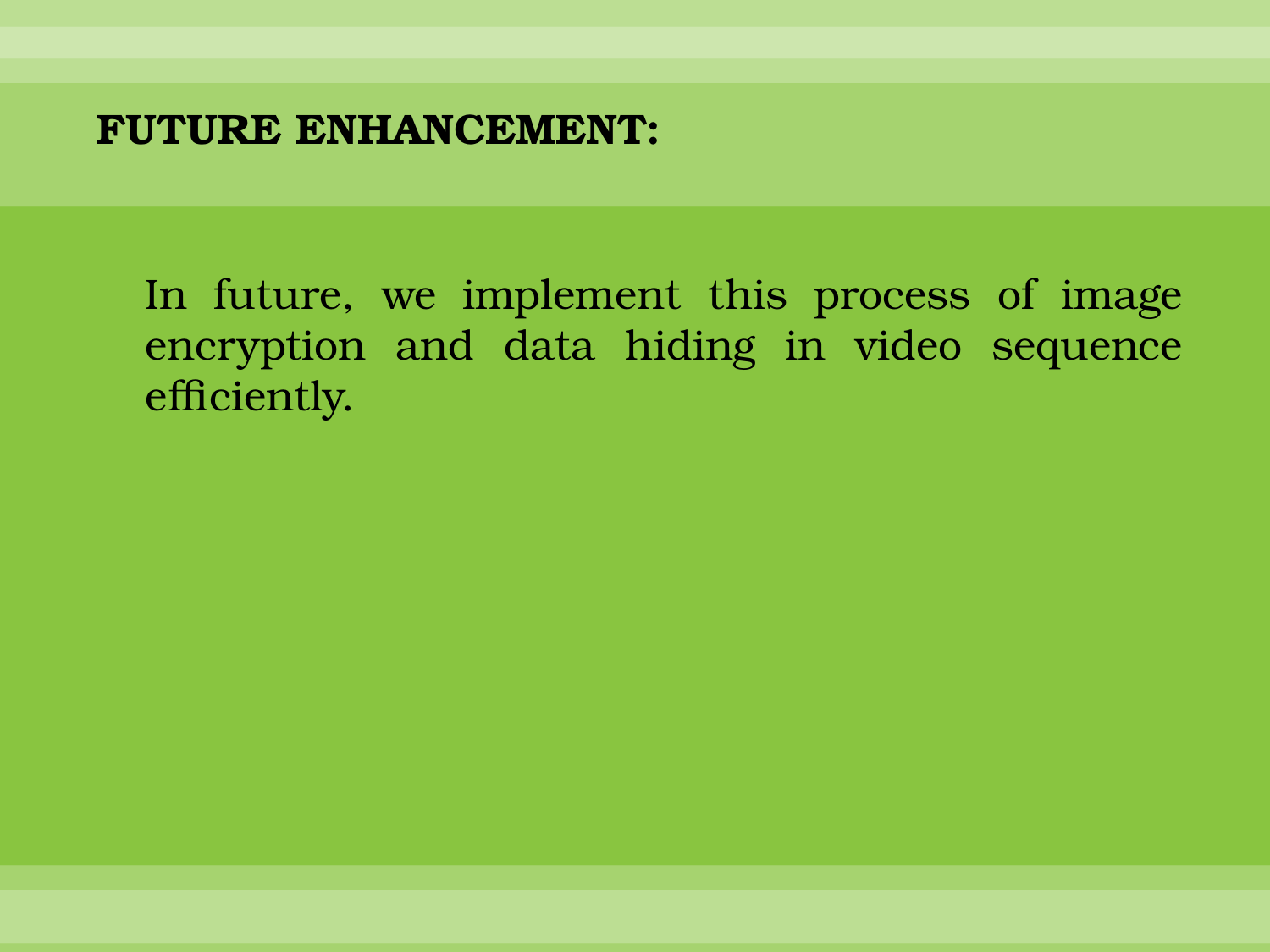

FUTURE ENHANCEMENT:

	In future, we implement this process of image encryption and data hiding in video sequence efficiently.